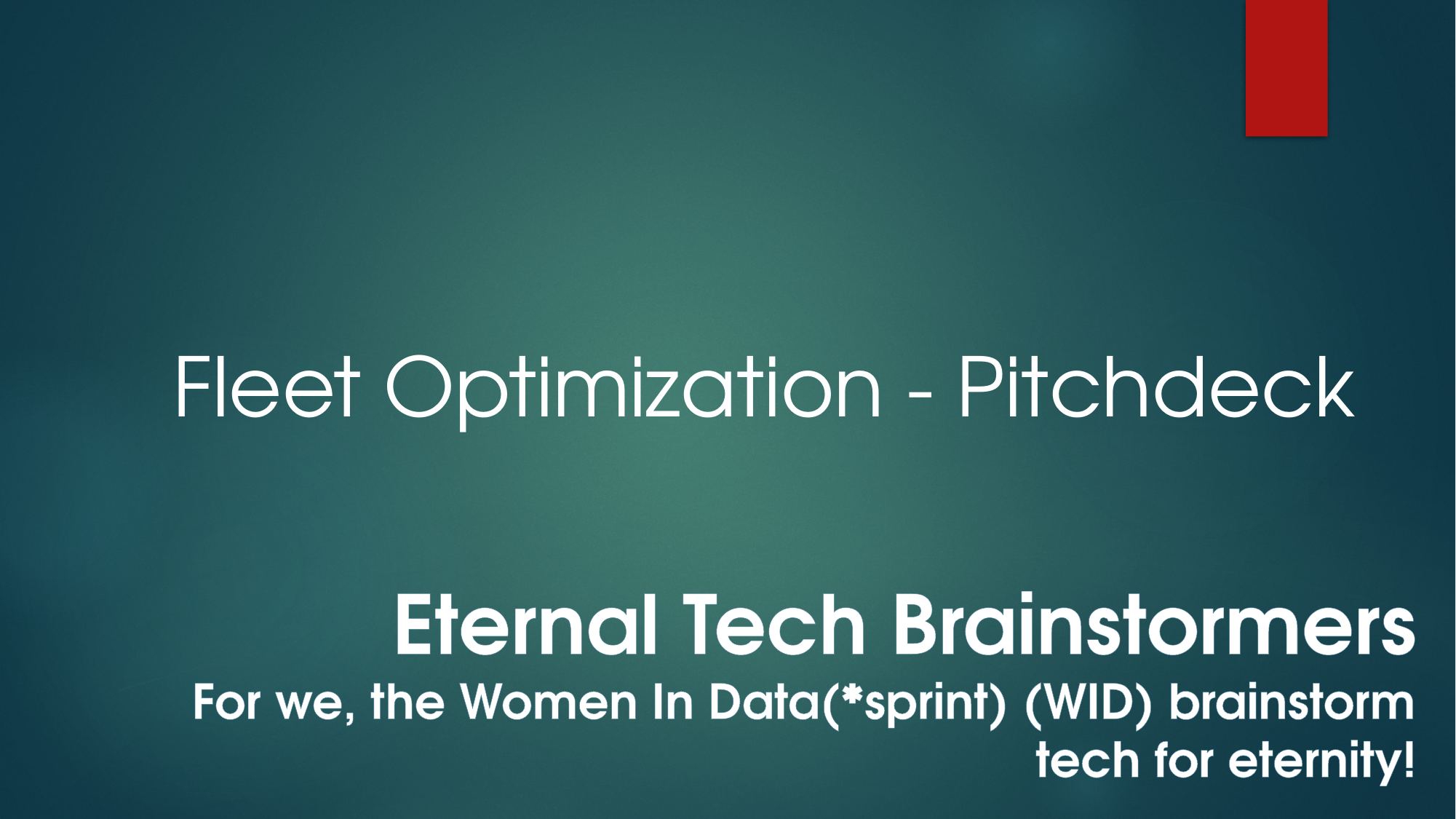

Fleet Optimization - Pitchdeck
Eternal Tech Brainstormers
For we, the Women In Data(*sprint) (WID) brainstorm tech for eternity!